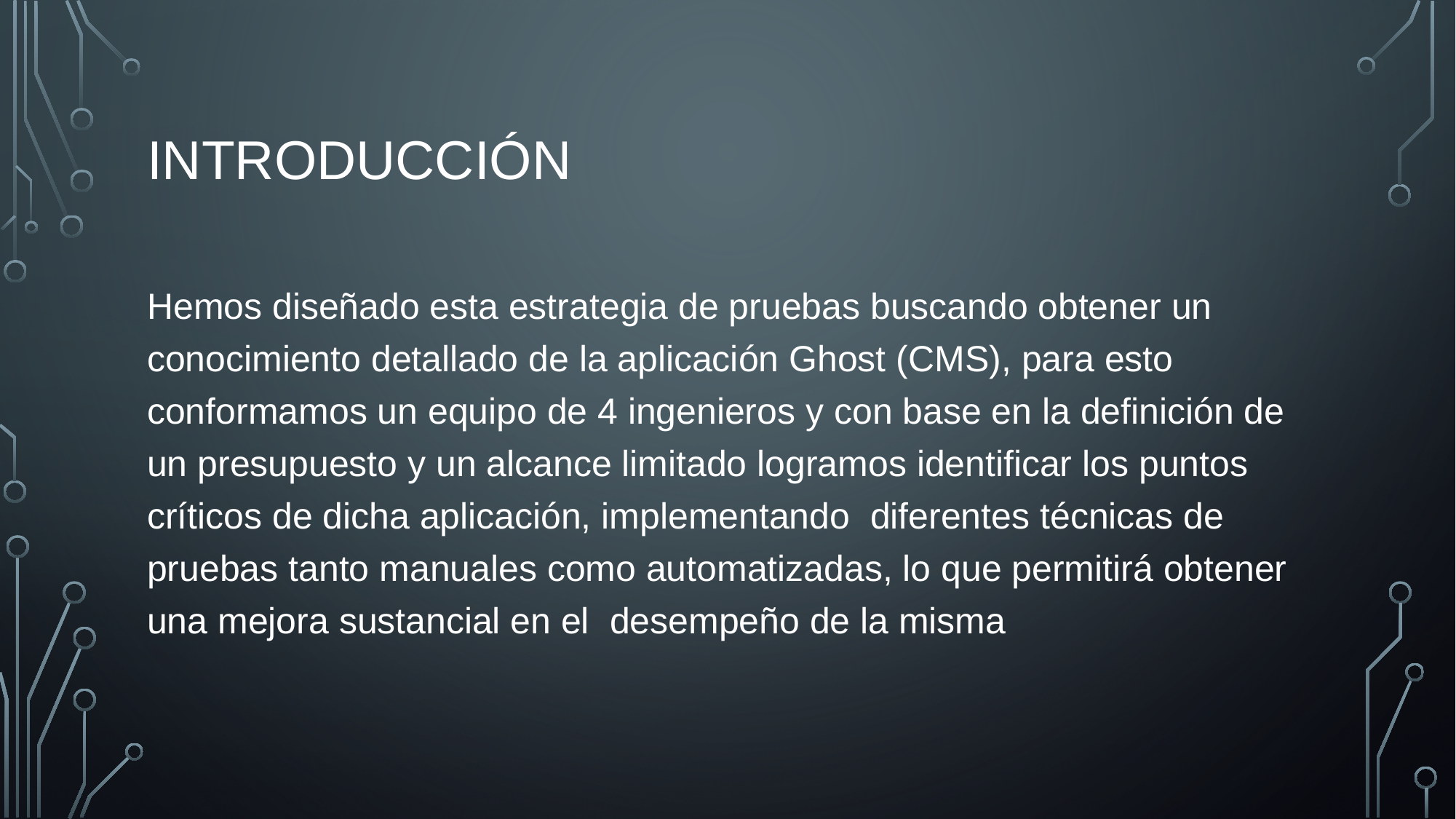

# Introducción
Hemos diseñado esta estrategia de pruebas buscando obtener un conocimiento detallado de la aplicación Ghost (CMS), para esto conformamos un equipo de 4 ingenieros y con base en la definición de un presupuesto y un alcance limitado logramos identificar los puntos críticos de dicha aplicación, implementando  diferentes técnicas de pruebas tanto manuales como automatizadas, lo que permitirá obtener una mejora sustancial en el  desempeño de la misma